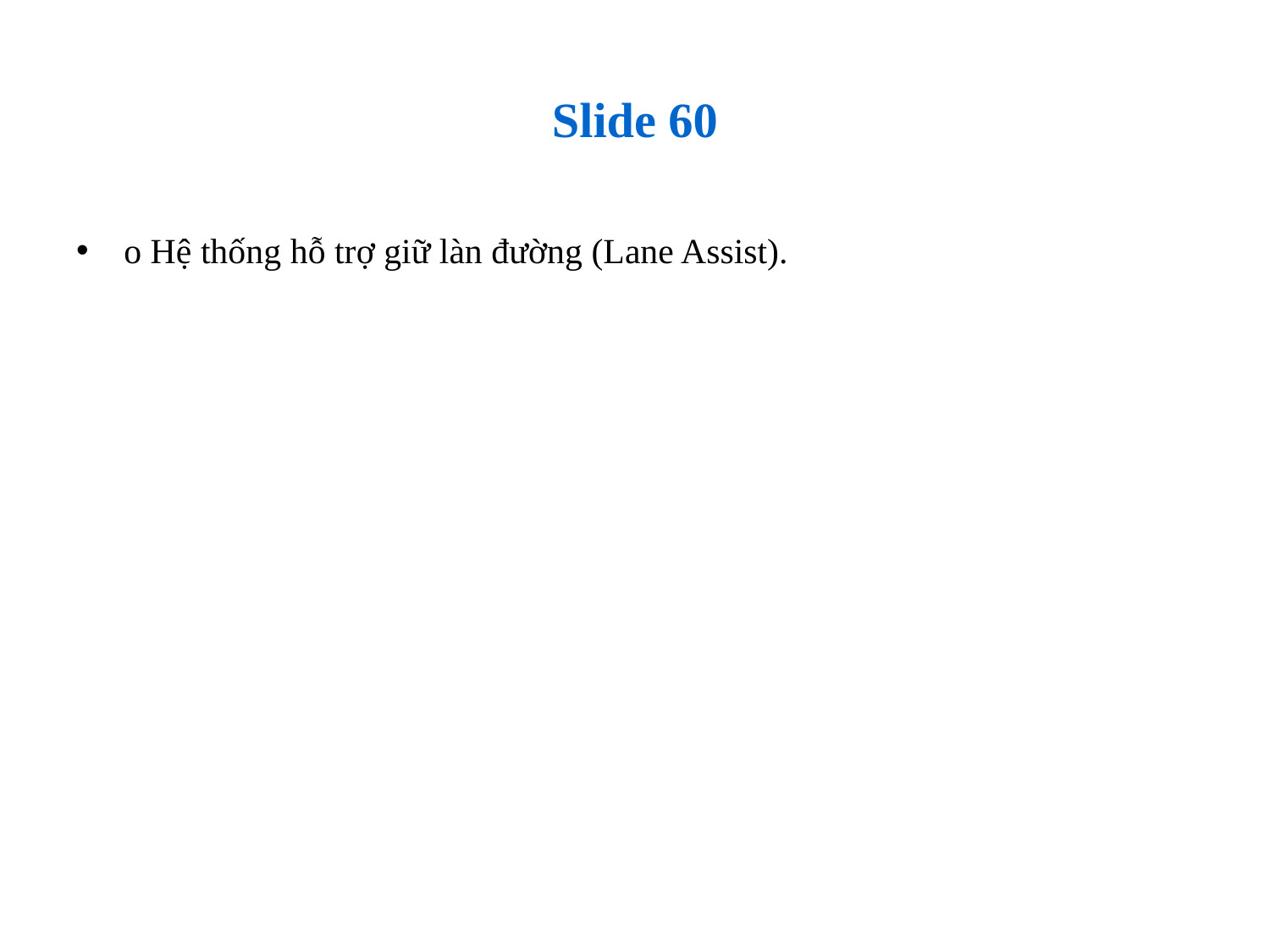

# Slide 60
o Hệ thống hỗ trợ giữ làn đường (Lane Assist).